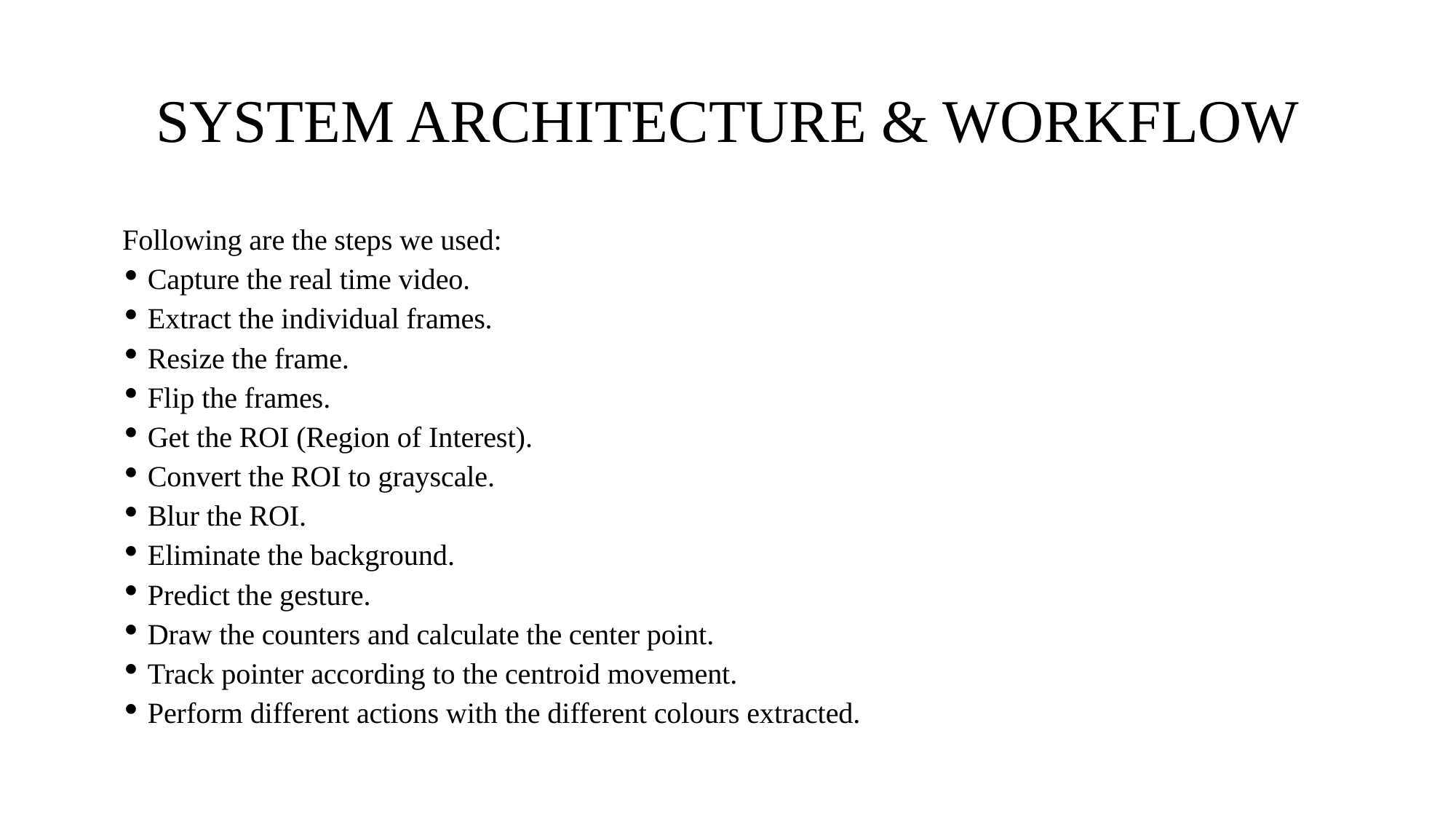

# SYSTEM ARCHITECTURE & WORKFLOW
Following are the steps we used:
Capture the real time video.
Extract the individual frames.
Resize the frame.
Flip the frames.
Get the ROI (Region of Interest).
Convert the ROI to grayscale.
Blur the ROI.
Eliminate the background.
Predict the gesture.
Draw the counters and calculate the center point.
Track pointer according to the centroid movement.
Perform different actions with the different colours extracted.